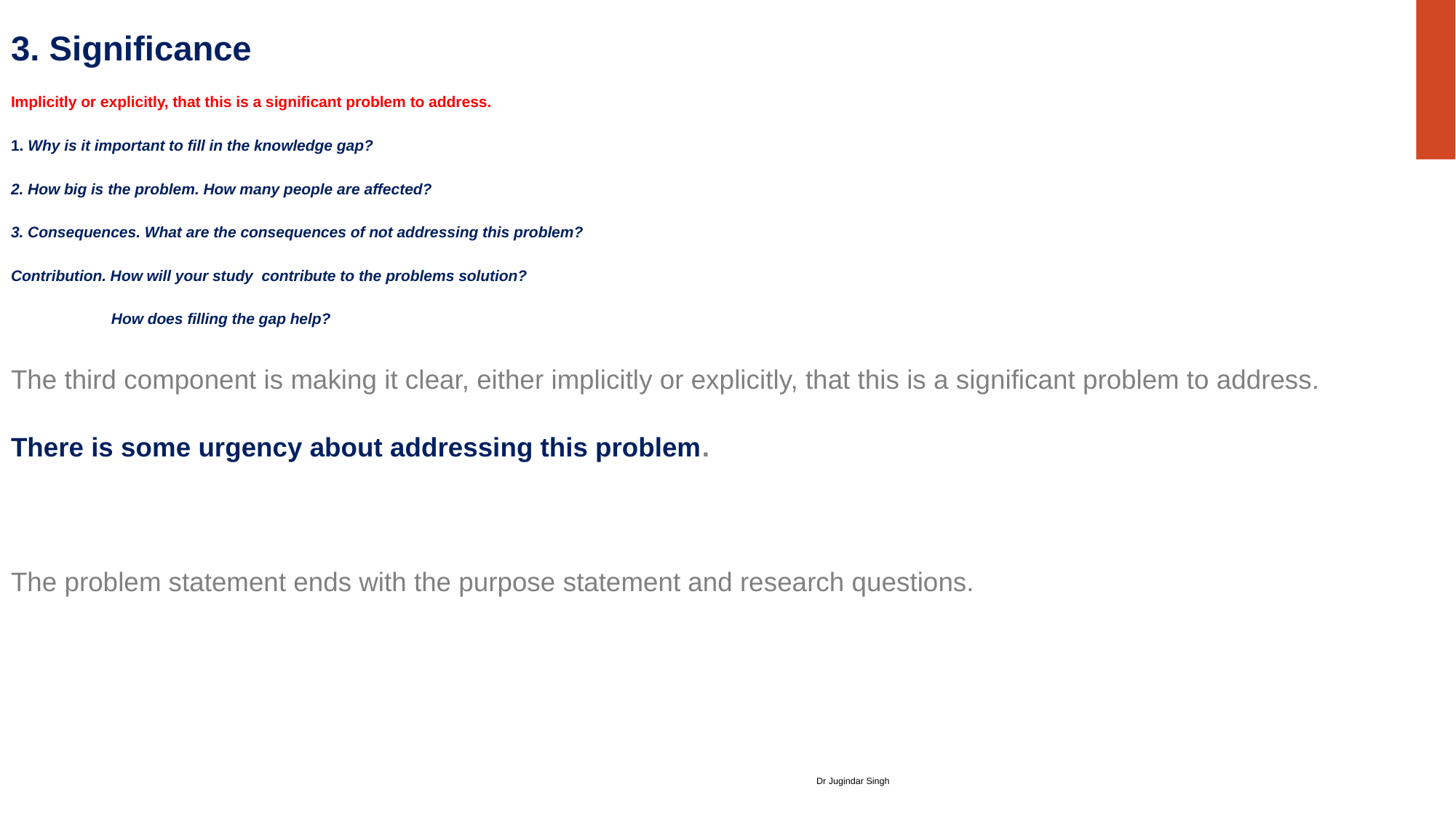

3. Significance
Implicitly or explicitly, that this is a significant problem to address.
1. Why is it important to fill in the knowledge gap?
2. How big is the problem. How many people are affected?
3. Consequences. What are the consequences of not addressing this problem?
Contribution. How will your study  contribute to the problems solution?
                        How does filling the gap help?
The third component is making it clear, either implicitly or explicitly, that this is a significant problem to address.
There is some urgency about addressing this problem.

The problem statement ends with the purpose statement and research questions.
Dr Jugindar Singh